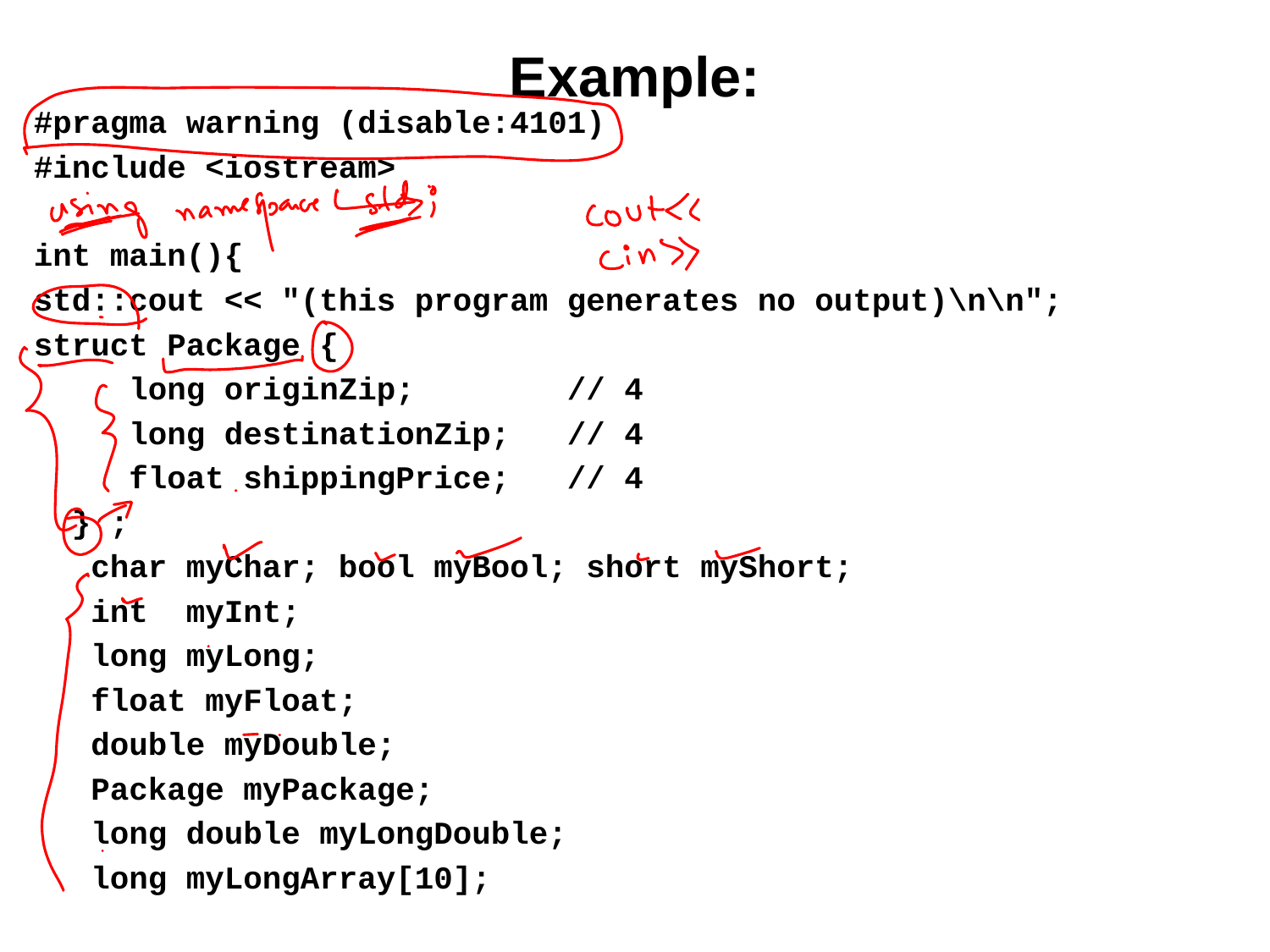

# Example:
#pragma warning (disable:4101)
#include <iostream>

int main(){
std::cout << "(this program generates no output)\n\n";
struct Package {
     long originZip;        // 4
     long destinationZip;   // 4
     float shippingPrice;   // 4
  } ;
   char myChar; bool myBool; short myShort;
   int  myInt;
   long myLong;
   float myFloat;
   double myDouble;
   Package myPackage;
   long double myLongDouble;
   long myLongArray[10];